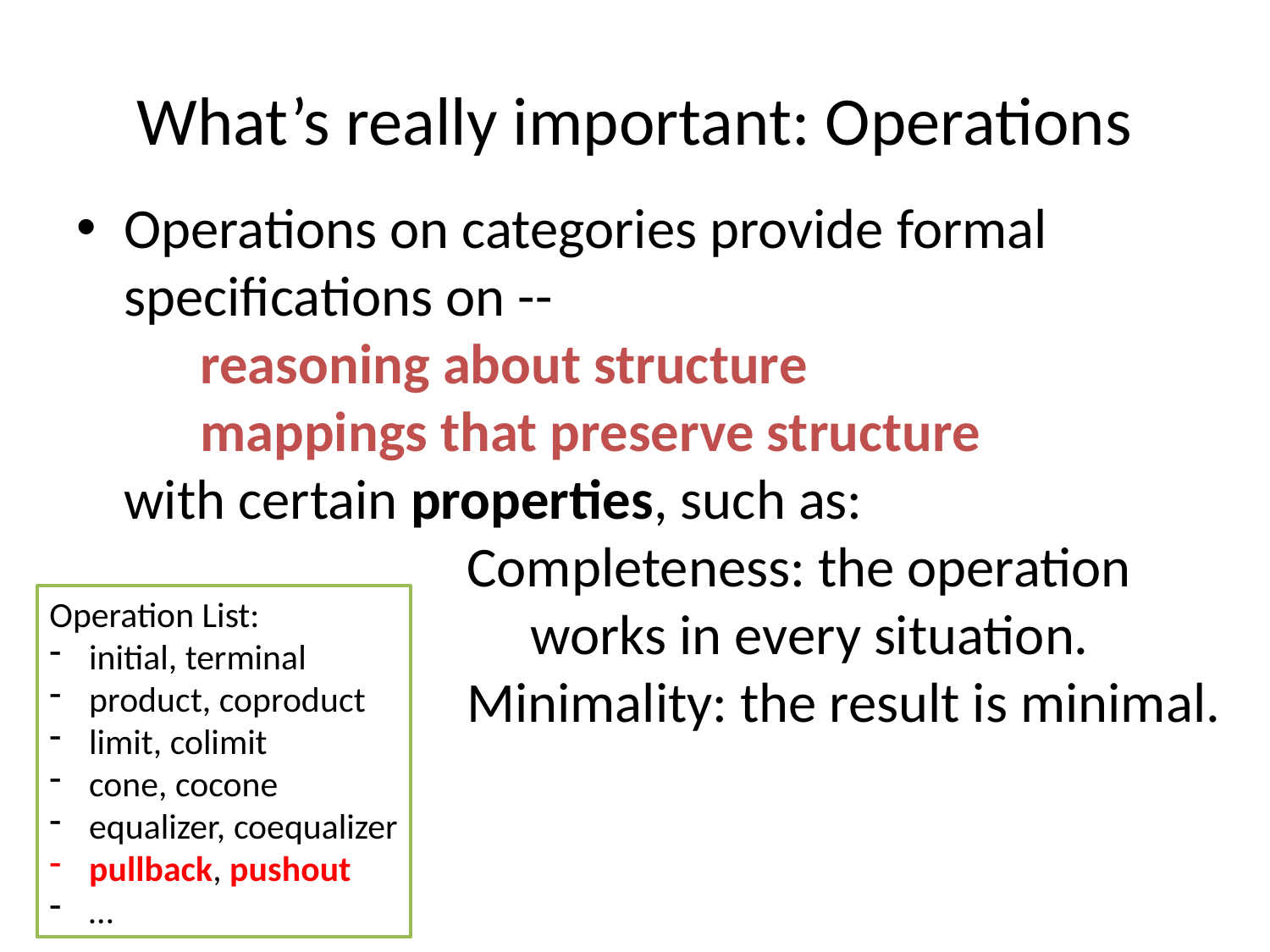

# What’s really important: Operations
Operations on categories provide formal specifications on --
      reasoning about structure
      mappings that preserve structure
with certain properties, such as:
                           Completeness: the operation
                                works in every situation.
                           Minimality: the result is minimal.
Operation List:
initial, terminal
product, coproduct
limit, colimit
cone, cocone
equalizer, coequalizer
pullback, pushout
…